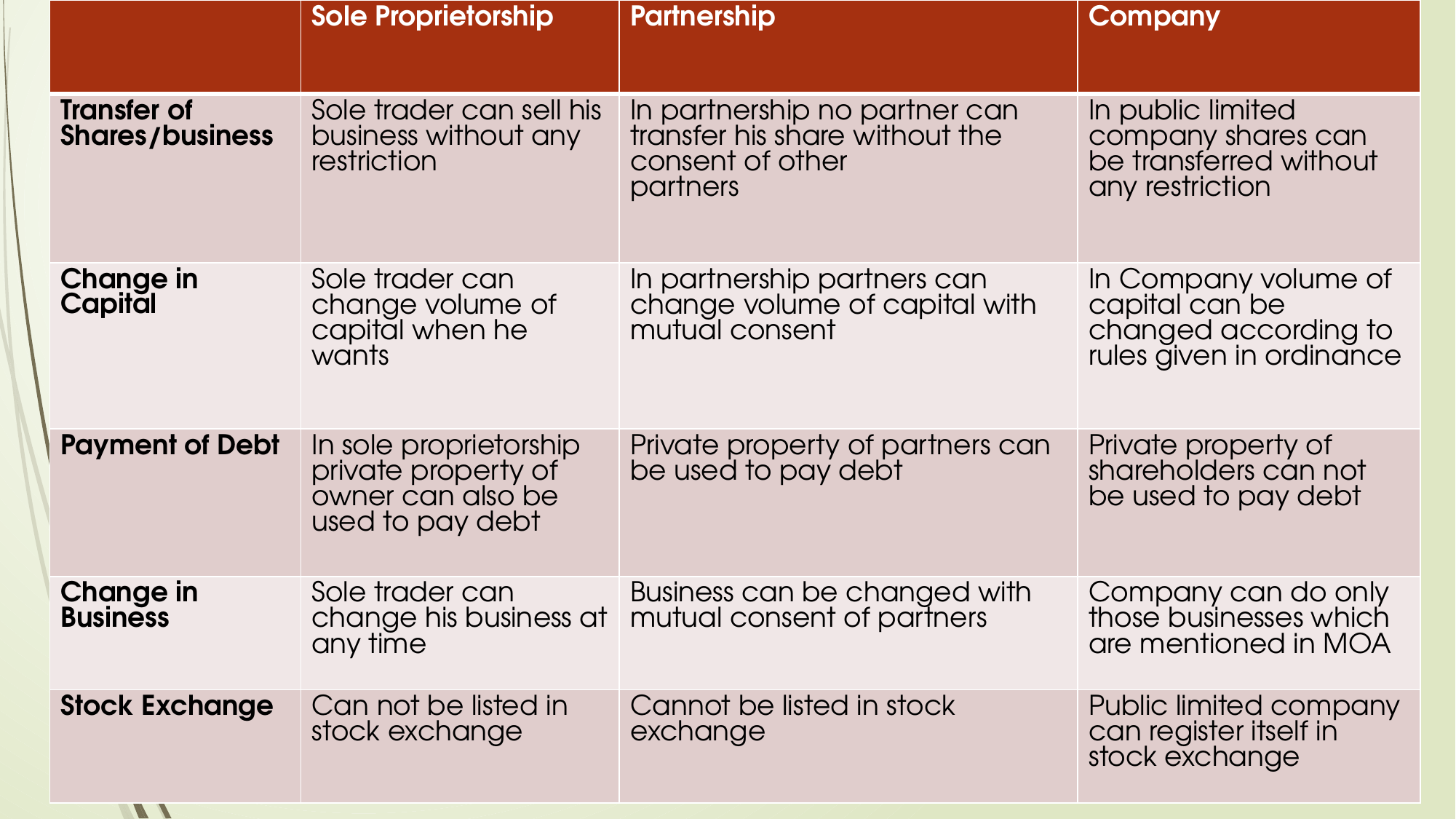

|  | Sole Proprietorship | Partnership | Company |
| --- | --- | --- | --- |
| Transfer of Shares/business | Sole trader can sell his business without any restriction | In partnership no partner can transfer his share without the consent of other partners | In public limited company shares can be transferred without any restriction |
| Change in Capital | Sole trader can change volume of capital when he wants | In partnership partners can change volume of capital with mutual consent | In Company volume of capital can be changed according to rules given in ordinance |
| Payment of Debt | In sole proprietorship private property of owner can also be used to pay debt | Private property of partners can be used to pay debt | Private property of shareholders can not be used to pay debt |
| Change in Business | Sole trader can change his business at any time | Business can be changed with mutual consent of partners | Company can do only those businesses which are mentioned in MOA |
| Stock Exchange | Can not be listed in stock exchange | Cannot be listed in stock exchange | Public limited company can register itself in stock exchange |